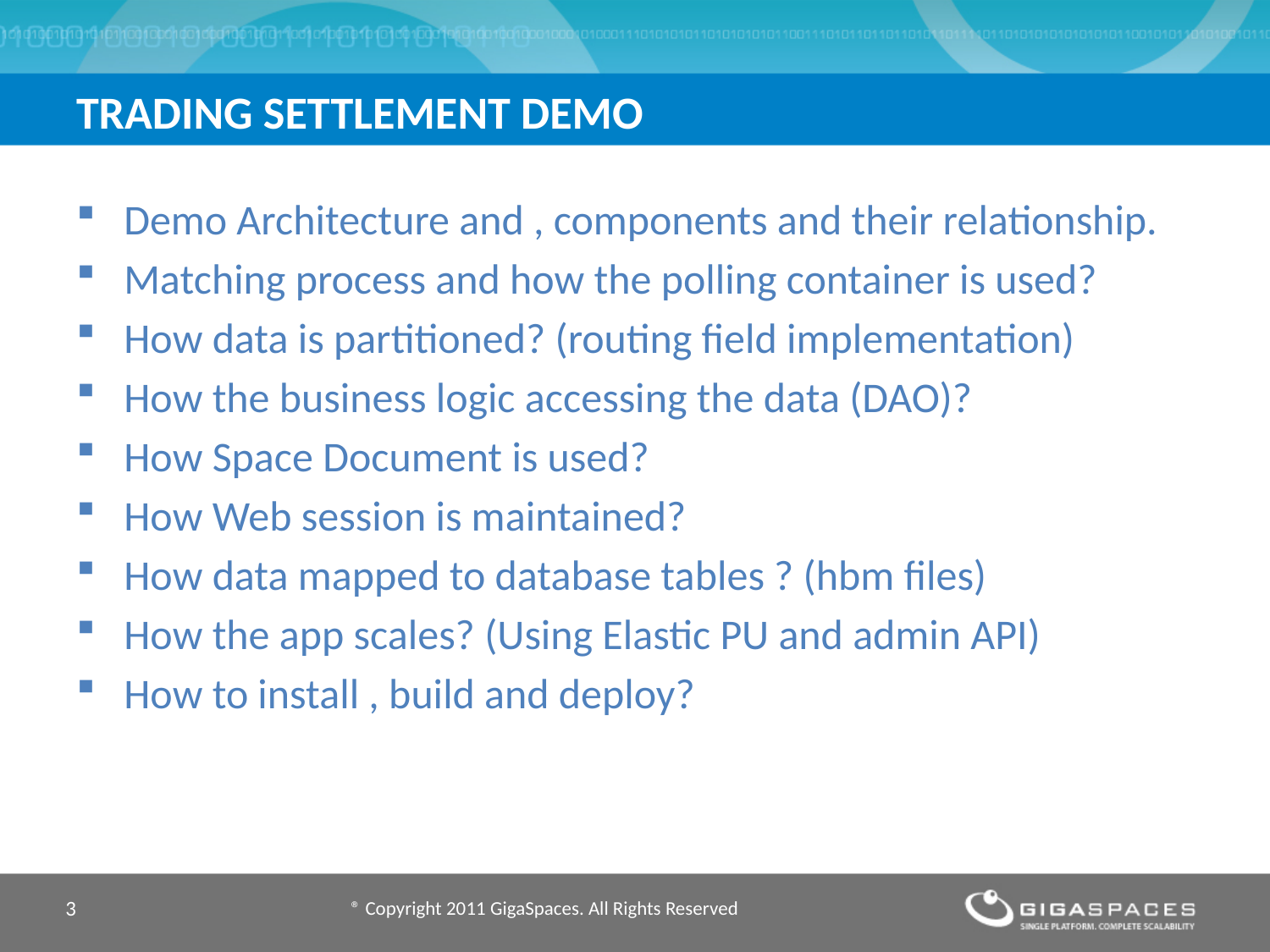

# Trading Settlement Demo
Demo Architecture and , components and their relationship.
Matching process and how the polling container is used?
How data is partitioned? (routing field implementation)
How the business logic accessing the data (DAO)?
How Space Document is used?
How Web session is maintained?
How data mapped to database tables ? (hbm files)
How the app scales? (Using Elastic PU and admin API)
How to install , build and deploy?

3
® Copyright 2011 GigaSpaces. All Rights Reserved